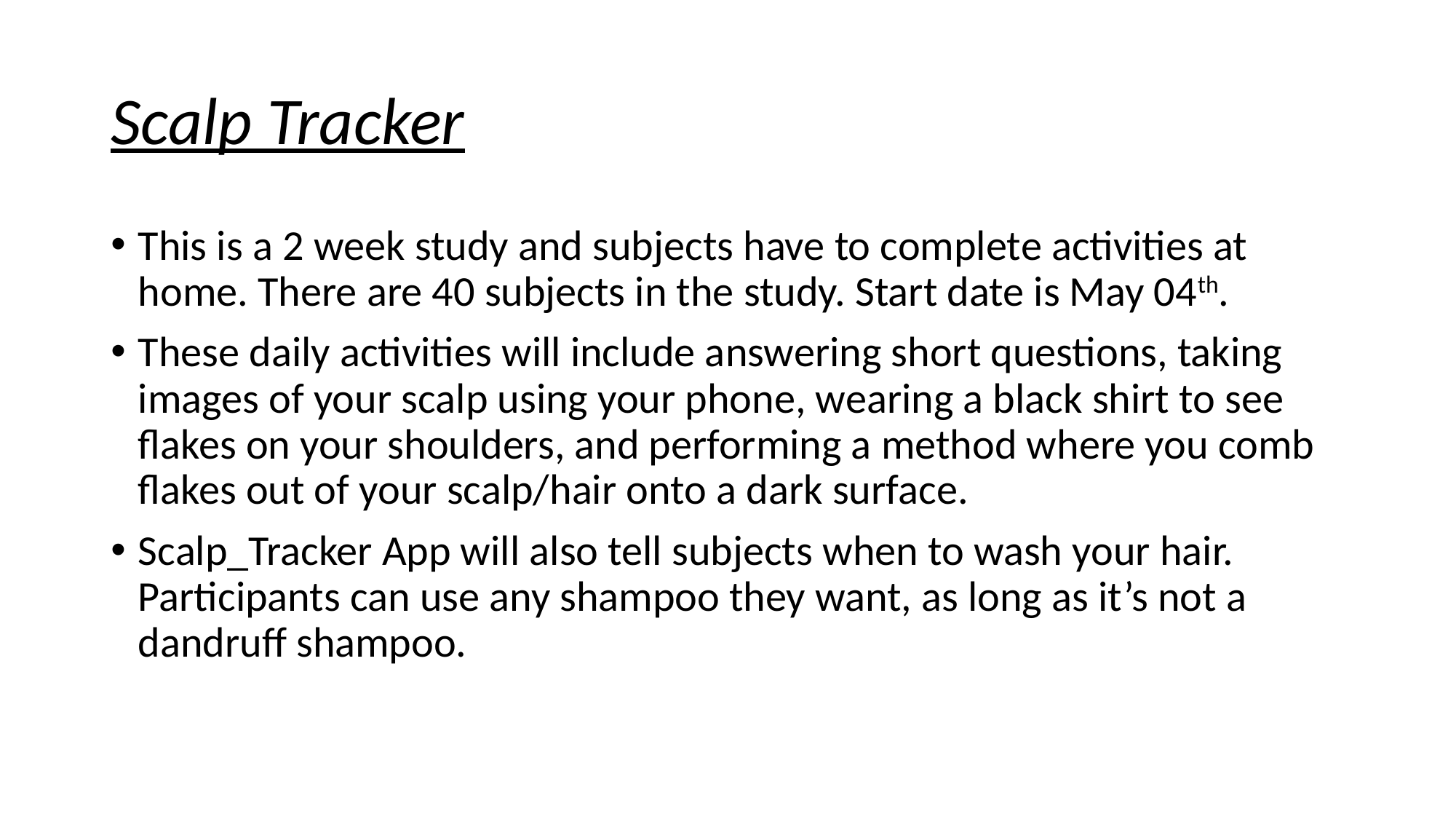

# Scalp Tracker
This is a 2 week study and subjects have to complete activities at home. There are 40 subjects in the study. Start date is May 04th.
These daily activities will include answering short questions, taking images of your scalp using your phone, wearing a black shirt to see flakes on your shoulders, and performing a method where you comb flakes out of your scalp/hair onto a dark surface.
Scalp_Tracker App will also tell subjects when to wash your hair.  Participants can use any shampoo they want, as long as it’s not a dandruff shampoo.